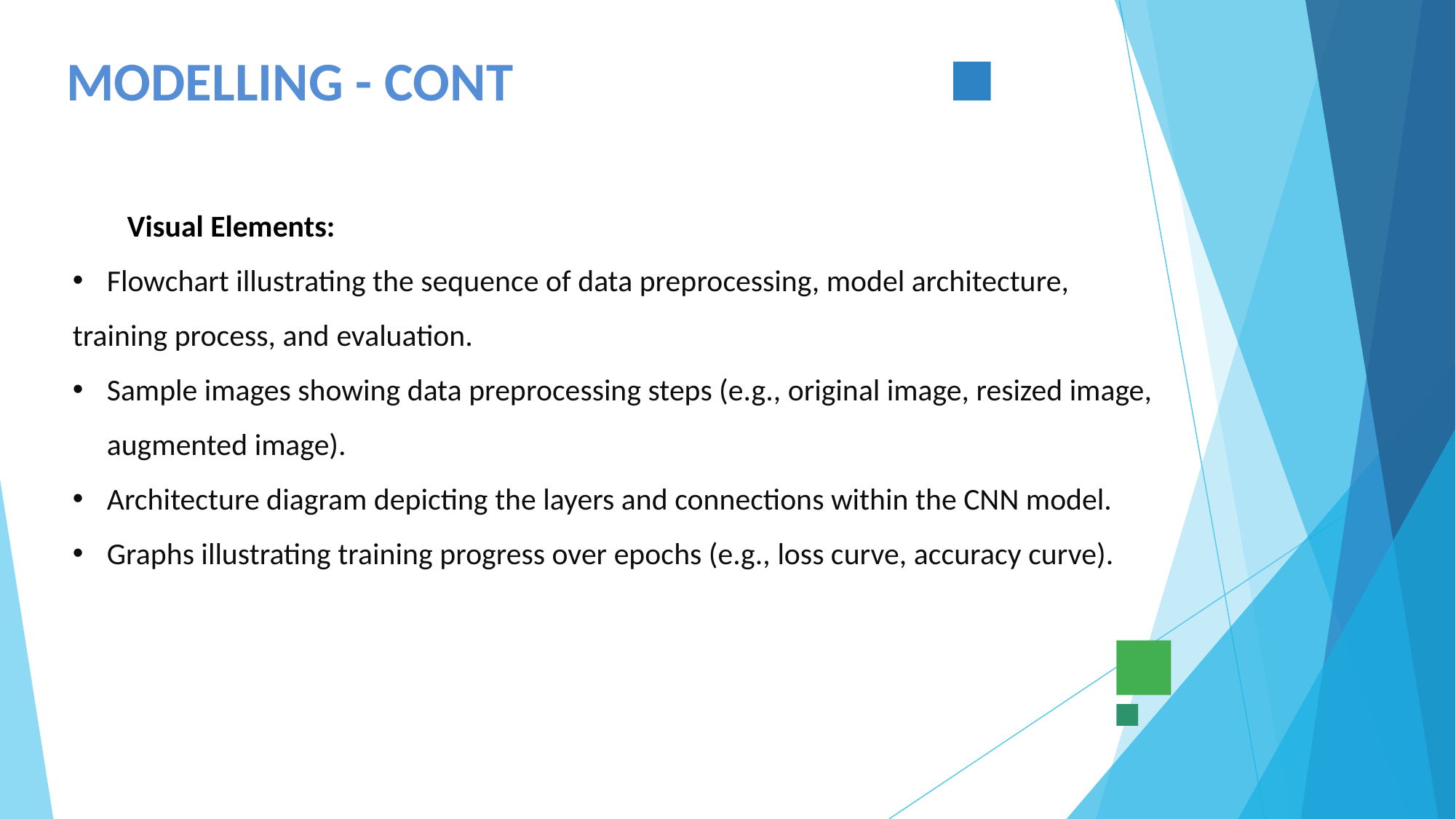

# MODELLING - CONT

Visual Elements:
Flowchart illustrating the sequence of data preprocessing, model architecture,
training process, and evaluation.
Sample images showing data preprocessing steps (e.g., original image, resized image, augmented image).
Architecture diagram depicting the layers and connections within the CNN model.
Graphs illustrating training progress over epochs (e.g., loss curve, accuracy curve).